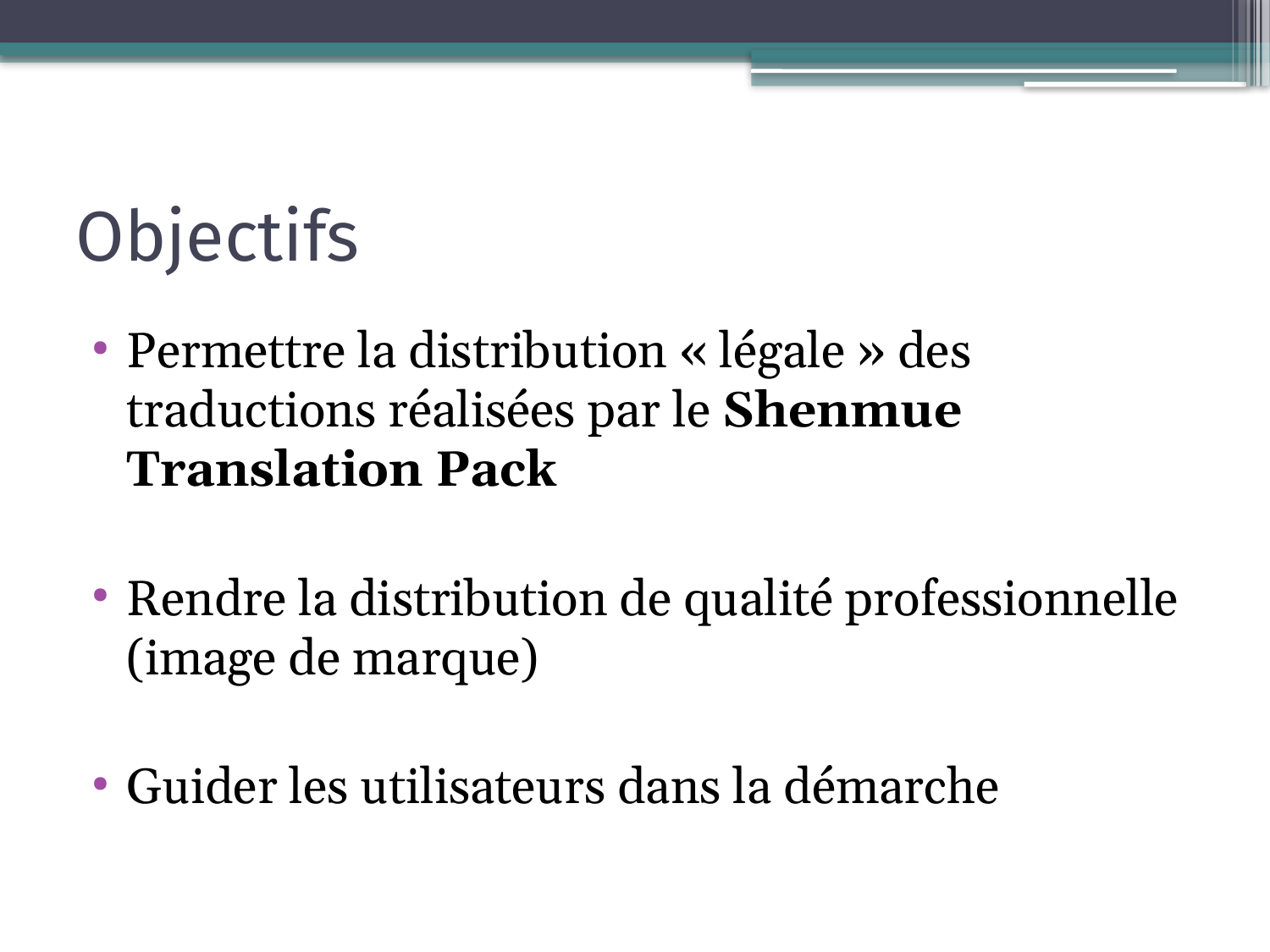

# Objectifs
Permettre la distribution « légale » des traductions réalisées par le Shenmue Translation Pack

Rendre la distribution de qualité professionnelle (image de marque)

Guider les utilisateurs dans la démarche